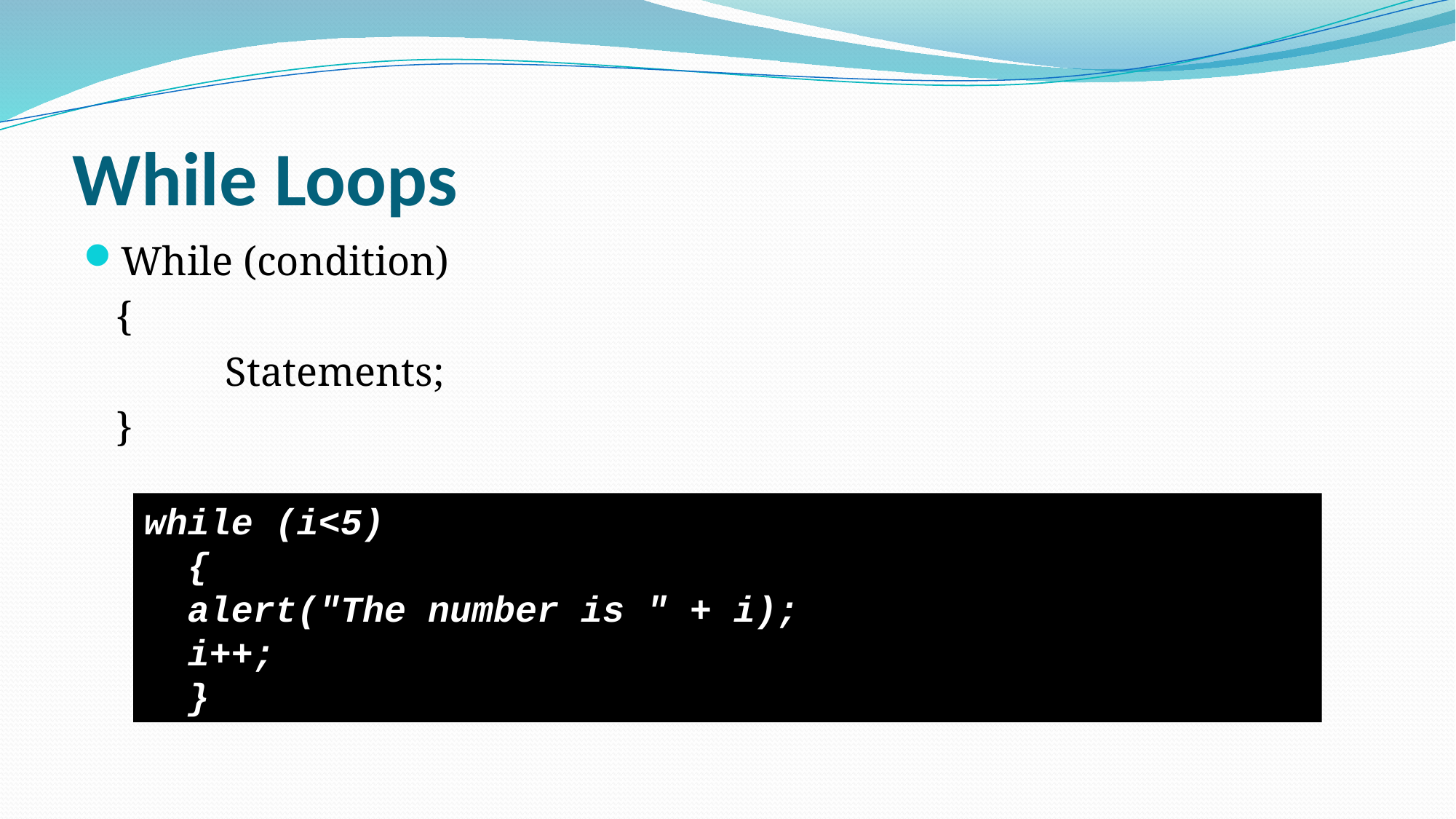

# While Loops
While (condition)
	{
		Statements;
	}
while (i<5)
  {
  alert("The number is " + i);
  i++;
  }